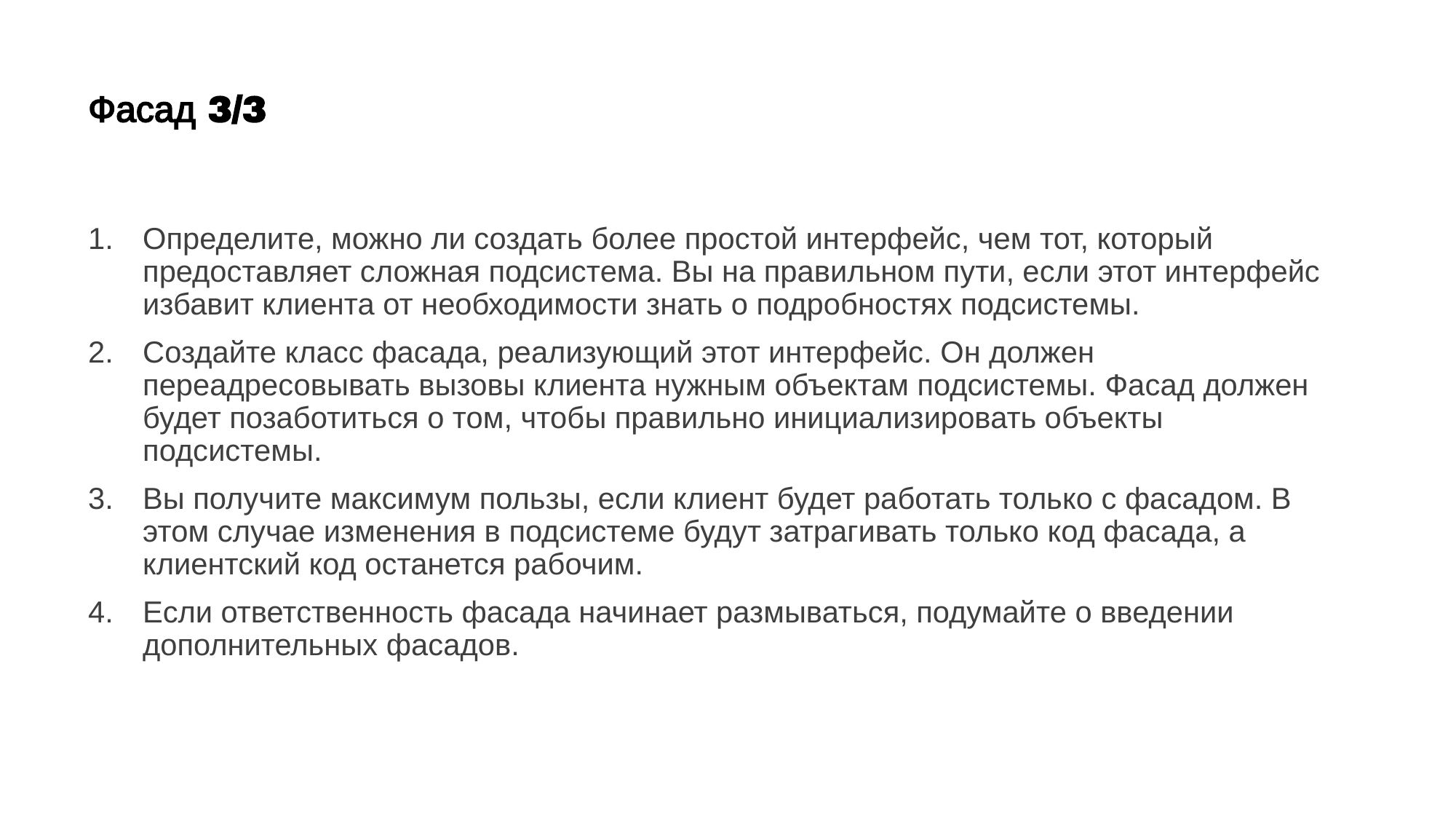

# Фасад 3/3
Определите, можно ли создать более простой интерфейс, чем тот, который предоставляет сложная подсистема. Вы на правильном пути, если этот интерфейс избавит клиента от необходимости знать о подробностях подсистемы.
Создайте класс фасада, реализующий этот интерфейс. Он должен переадресовывать вызовы клиента нужным объектам подсистемы. Фасад должен будет позаботиться о том, чтобы правильно инициализировать объекты подсистемы.
Вы получите максимум пользы, если клиент будет работать только с фасадом. В этом случае изменения в подсистеме будут затрагивать только код фасада, а клиентский код останется рабочим.
Если ответственность фасада начинает размываться, подумайте о введении дополнительных фасадов.